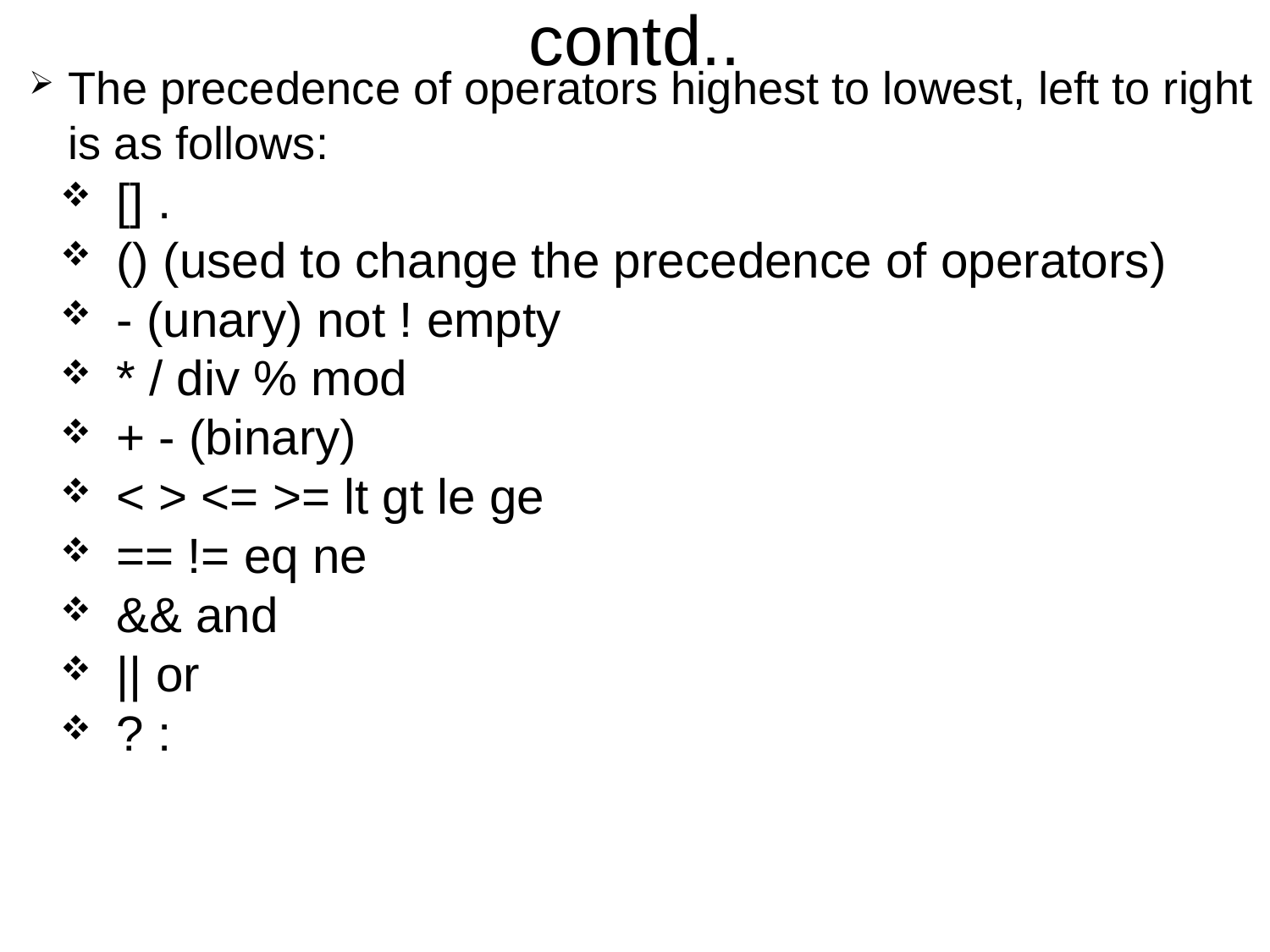

contd..
The precedence of operators highest to lowest, left to right is as follows:
[] .
() (used to change the precedence of operators)
- (unary) not ! empty
* / div % mod
+ - (binary)
< > <= >= lt gt le ge
== != eq ne
&& and
|| or
? :